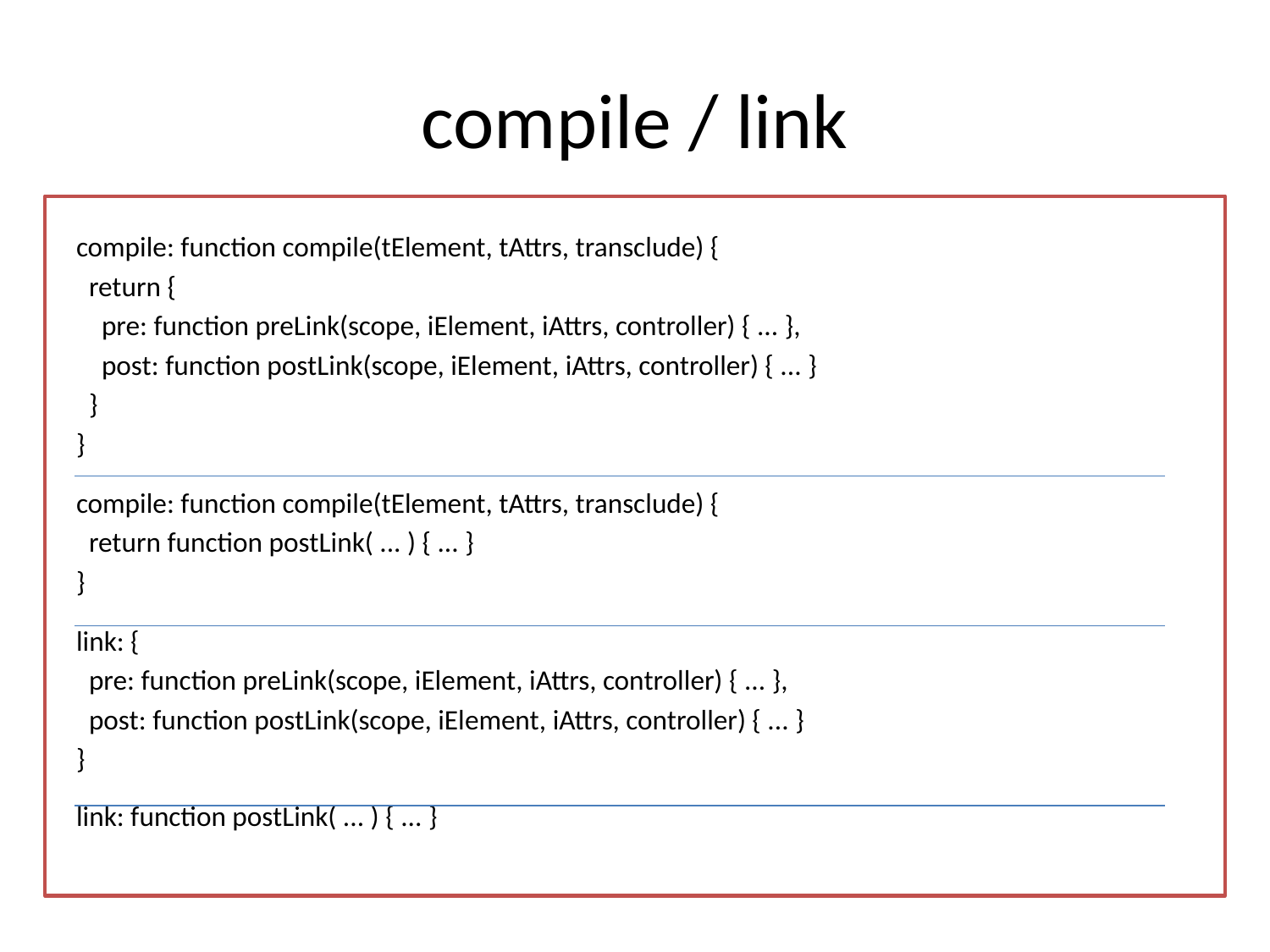

# compile / link

compile: function compile(tElement, tAttrs, transclude) {
  return {
    pre: function preLink(scope, iElement, iAttrs, controller) { ... },
    post: function postLink(scope, iElement, iAttrs, controller) { ... }
  }
}

compile: function compile(tElement, tAttrs, transclude) {
  return function postLink( ... ) { ... }
}

link: {
  pre: function preLink(scope, iElement, iAttrs, controller) { ... },
  post: function postLink(scope, iElement, iAttrs, controller) { ... }
}

link: function postLink( ... ) { ... }